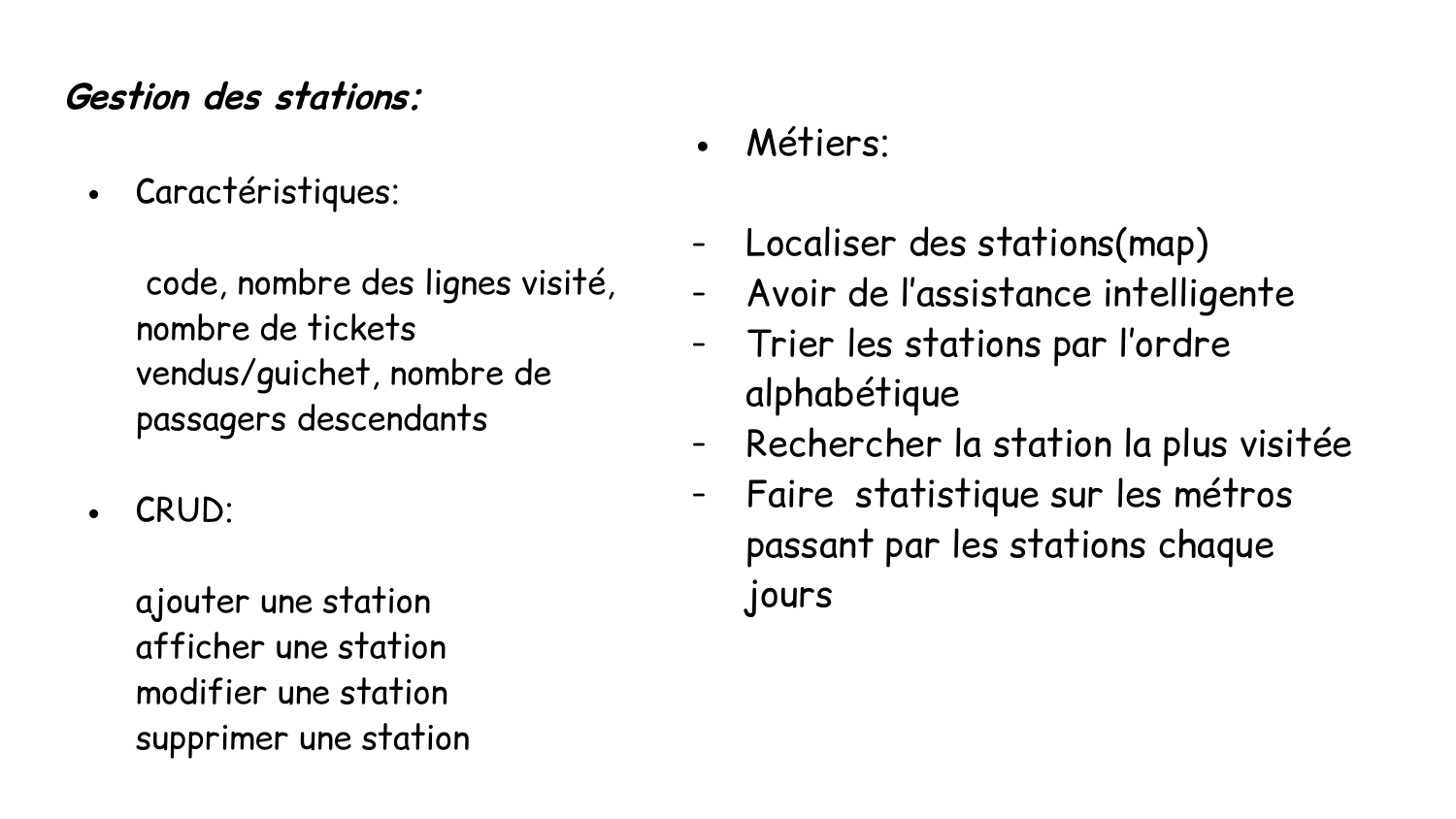

Gestion des stations:

Caractéristiques:

 code, nombre des lignes visité, nombre de tickets vendus/guichet, nombre de passagers descendants

CRUD:

ajouter une station
afficher une station
modifier une station
supprimer une station

Métiers:

Localiser des stations(map)
Avoir de l’assistance intelligente
Trier les stations par l’ordre alphabétique
Rechercher la station la plus visitée
Faire  statistique sur les métros passant par les stations chaque jours